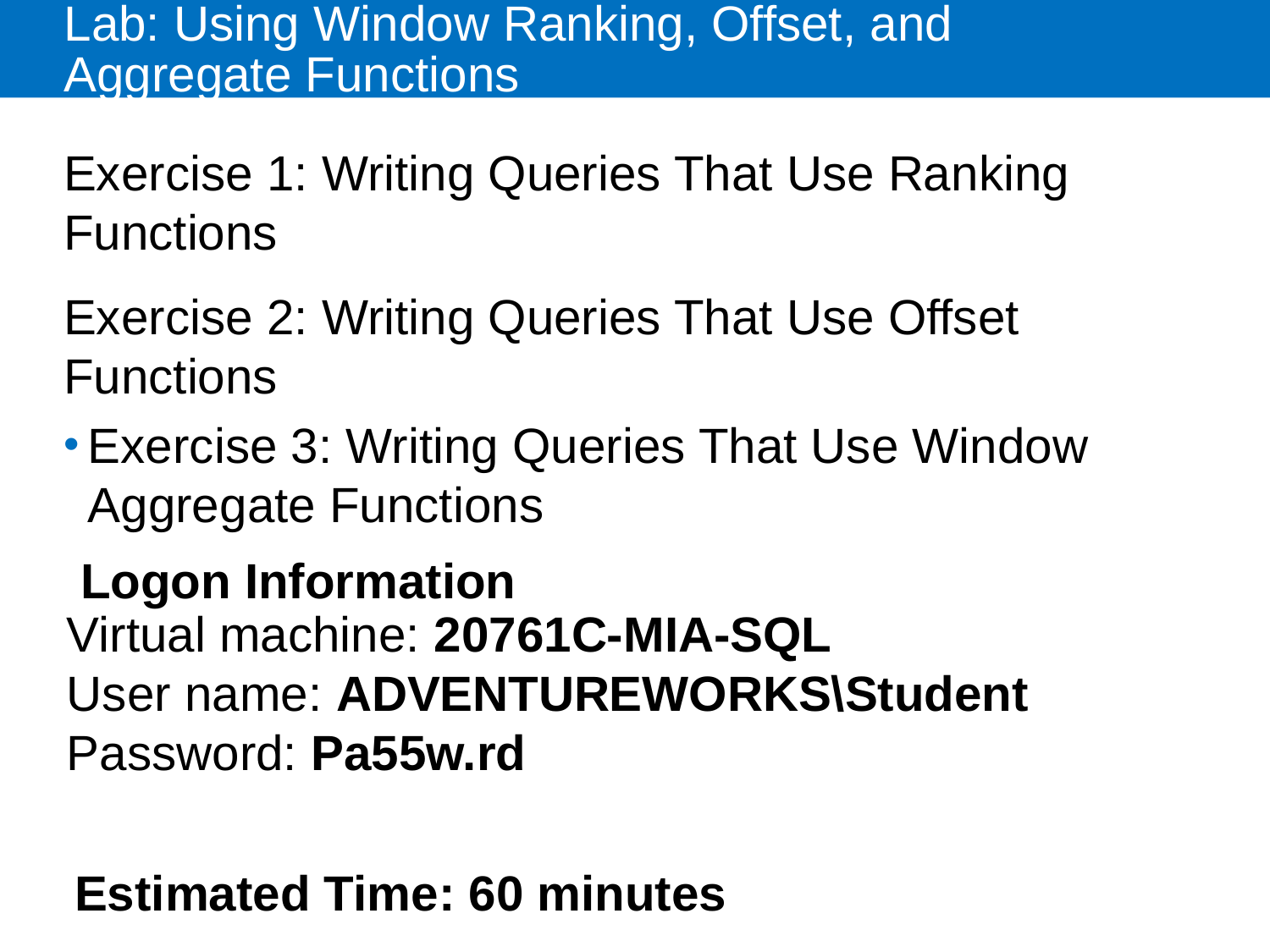

# Lab: Using Window Ranking, Offset, and Aggregate Functions
Exercise 1: Writing Queries That Use Ranking Functions
Exercise 2: Writing Queries That Use Offset Functions
Exercise 3: Writing Queries That Use Window Aggregate Functions
Logon Information
Virtual machine: 20761C-MIA-SQL
User name: ADVENTUREWORKS\Student
Password: Pa55w.rd
Estimated Time: 60 minutes